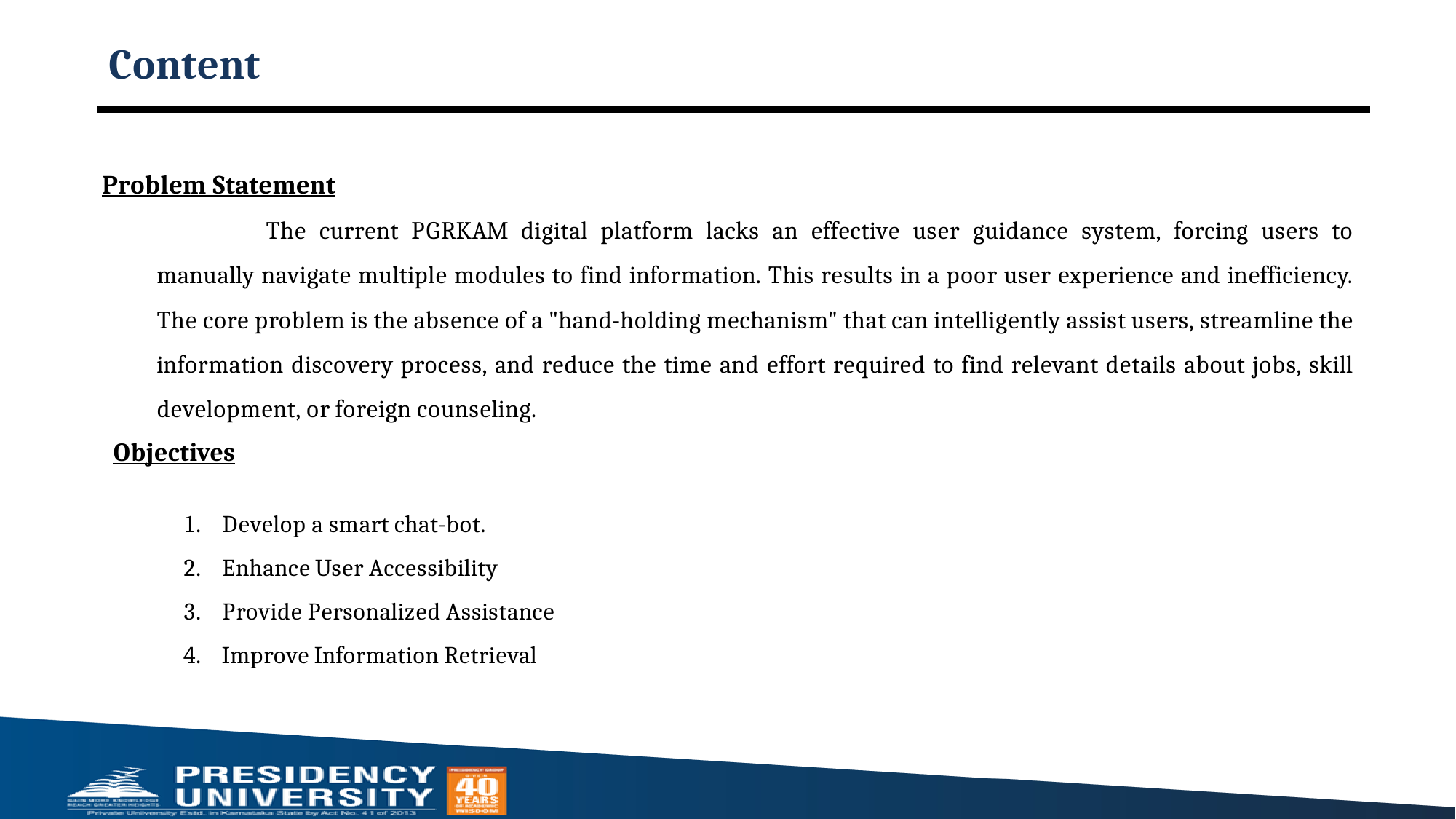

# Content
Problem Statement
	The current PGRKAM digital platform lacks an effective user guidance system, forcing users to manually navigate multiple modules to find information. This results in a poor user experience and inefficiency. The core problem is the absence of a "hand-holding mechanism" that can intelligently assist users, streamline the information discovery process, and reduce the time and effort required to find relevant details about jobs, skill development, or foreign counseling.

Objectives

Develop a smart chat-bot.
Enhance User Accessibility
Provide Personalized Assistance
Improve Information Retrieval